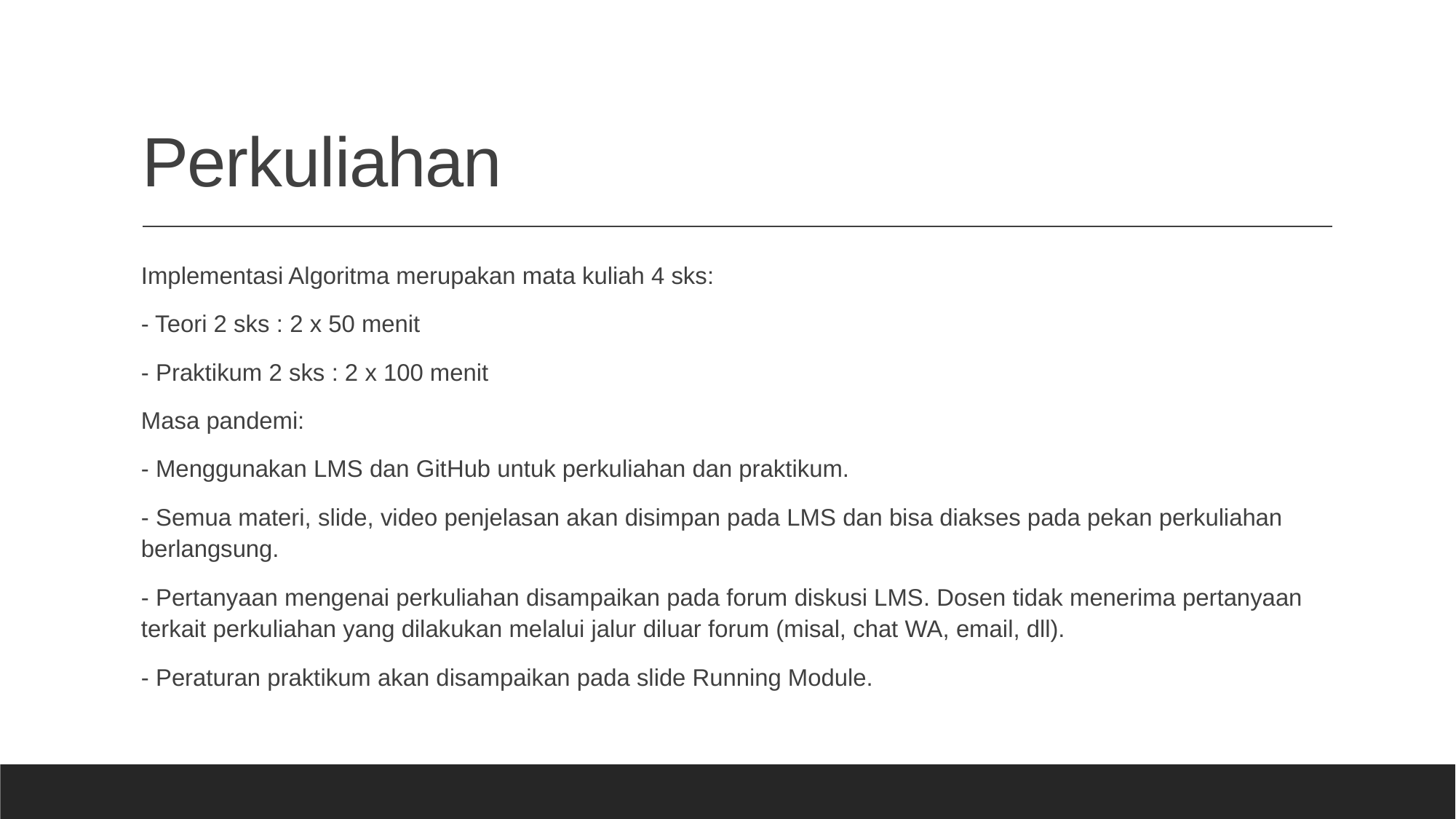

# Perkuliahan
Implementasi Algoritma merupakan mata kuliah 4 sks:
- Teori 2 sks : 2 x 50 menit
- Praktikum 2 sks : 2 x 100 menit
Masa pandemi:
- Menggunakan LMS dan GitHub untuk perkuliahan dan praktikum.
- Semua materi, slide, video penjelasan akan disimpan pada LMS dan bisa diakses pada pekan perkuliahan berlangsung.
- Pertanyaan mengenai perkuliahan disampaikan pada forum diskusi LMS. Dosen tidak menerima pertanyaan terkait perkuliahan yang dilakukan melalui jalur diluar forum (misal, chat WA, email, dll).
- Peraturan praktikum akan disampaikan pada slide Running Module.